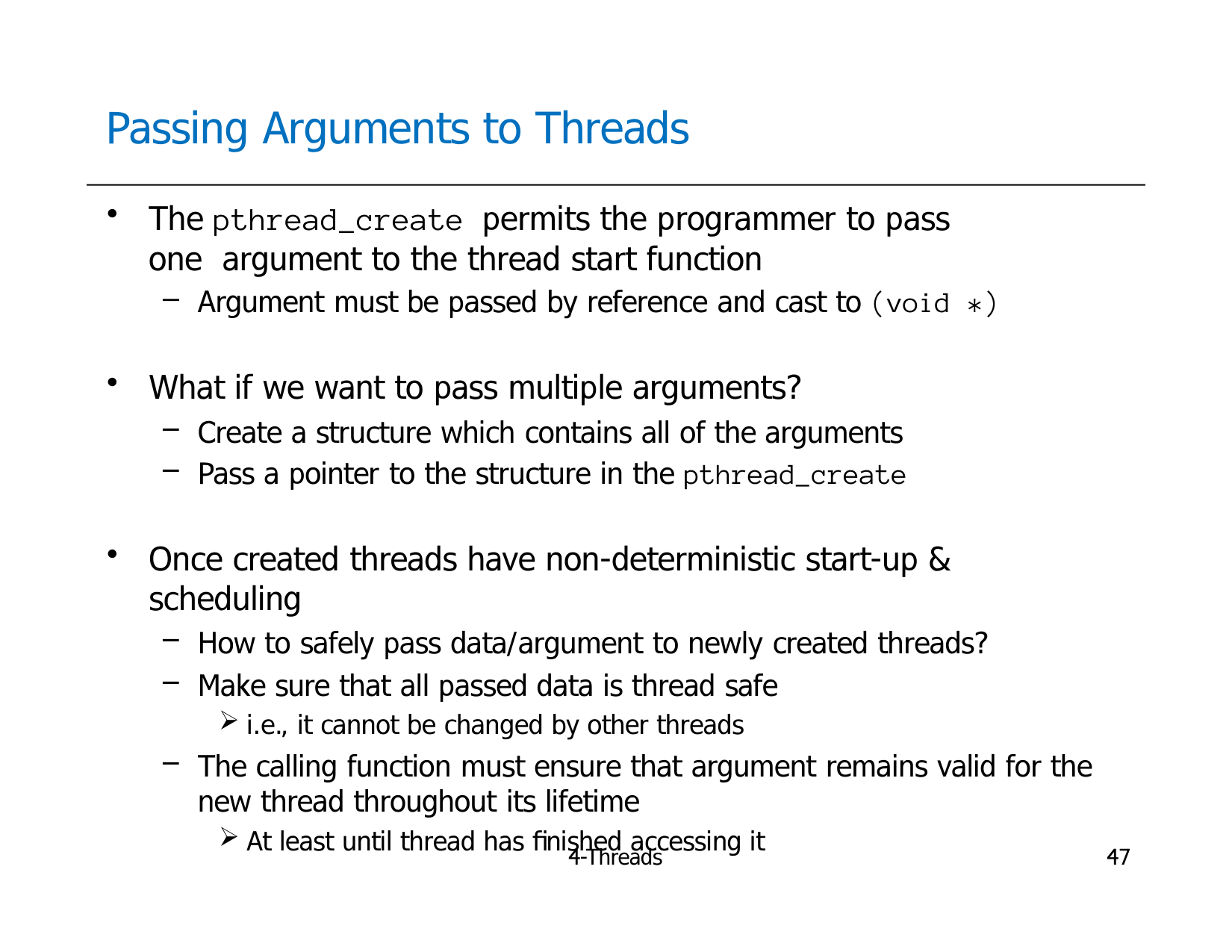

# Passing Arguments to Threads
The pthread_create permits the programmer to pass one  argument to the thread start function
Argument must be passed by reference and cast to (void *)

What if we want to pass multiple arguments?
Create a structure which contains all of the arguments
Pass a pointer to the structure in the pthread_create

Once created threads have non-deterministic start-up & scheduling
How to safely pass data/argument to newly created threads?
Make sure that all passed data is thread safe
i.e., it cannot be changed by other threads
The calling function must ensure that argument remains valid for the  new thread throughout its lifetime
At least until thread has finished accessing it
4-Threads
47